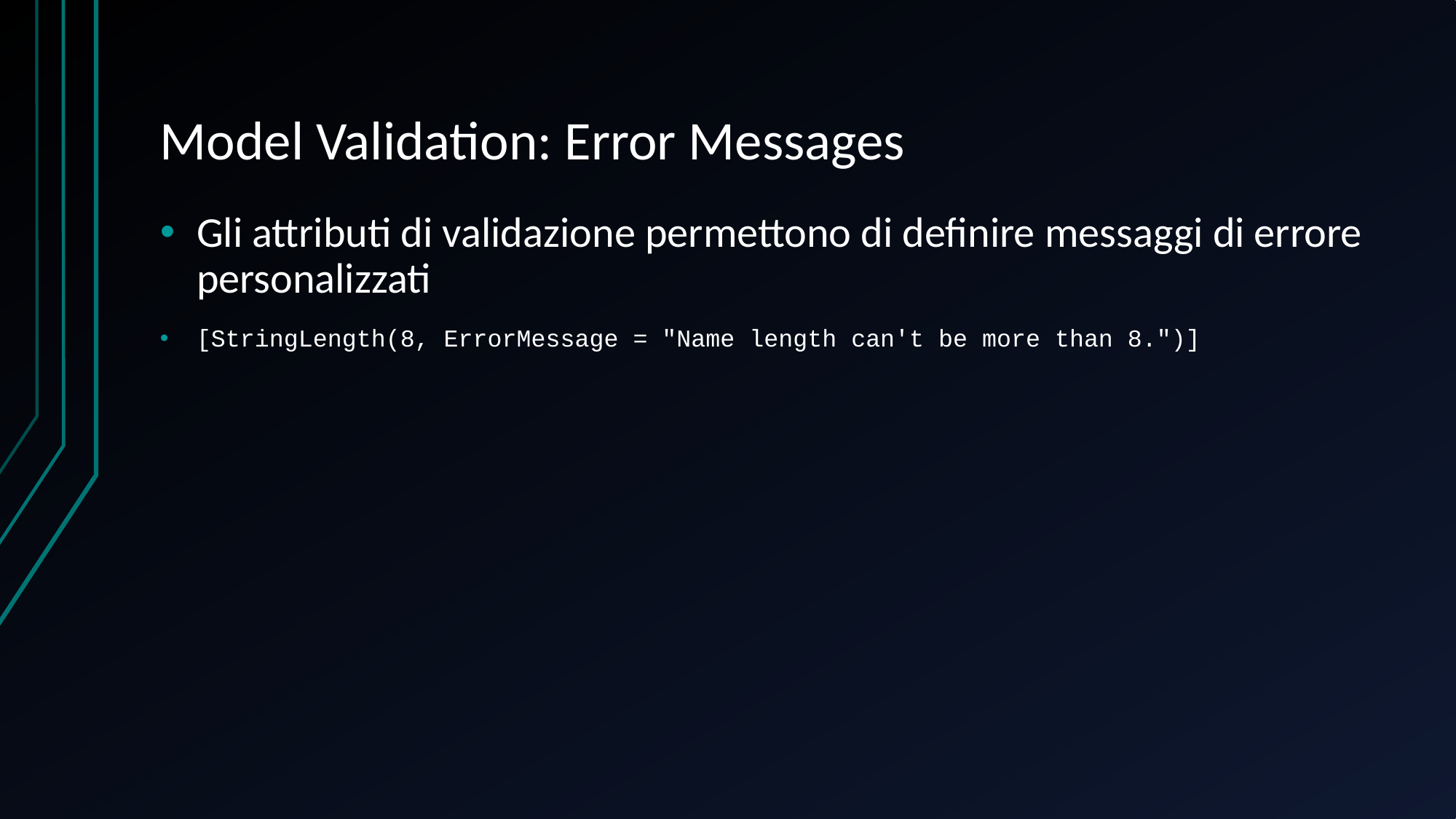

# Model Validation: Error Messages
Gli attributi di validazione permettono di definire messaggi di errore personalizzati
[StringLength(8, ErrorMessage = "Name length can't be more than 8.")]